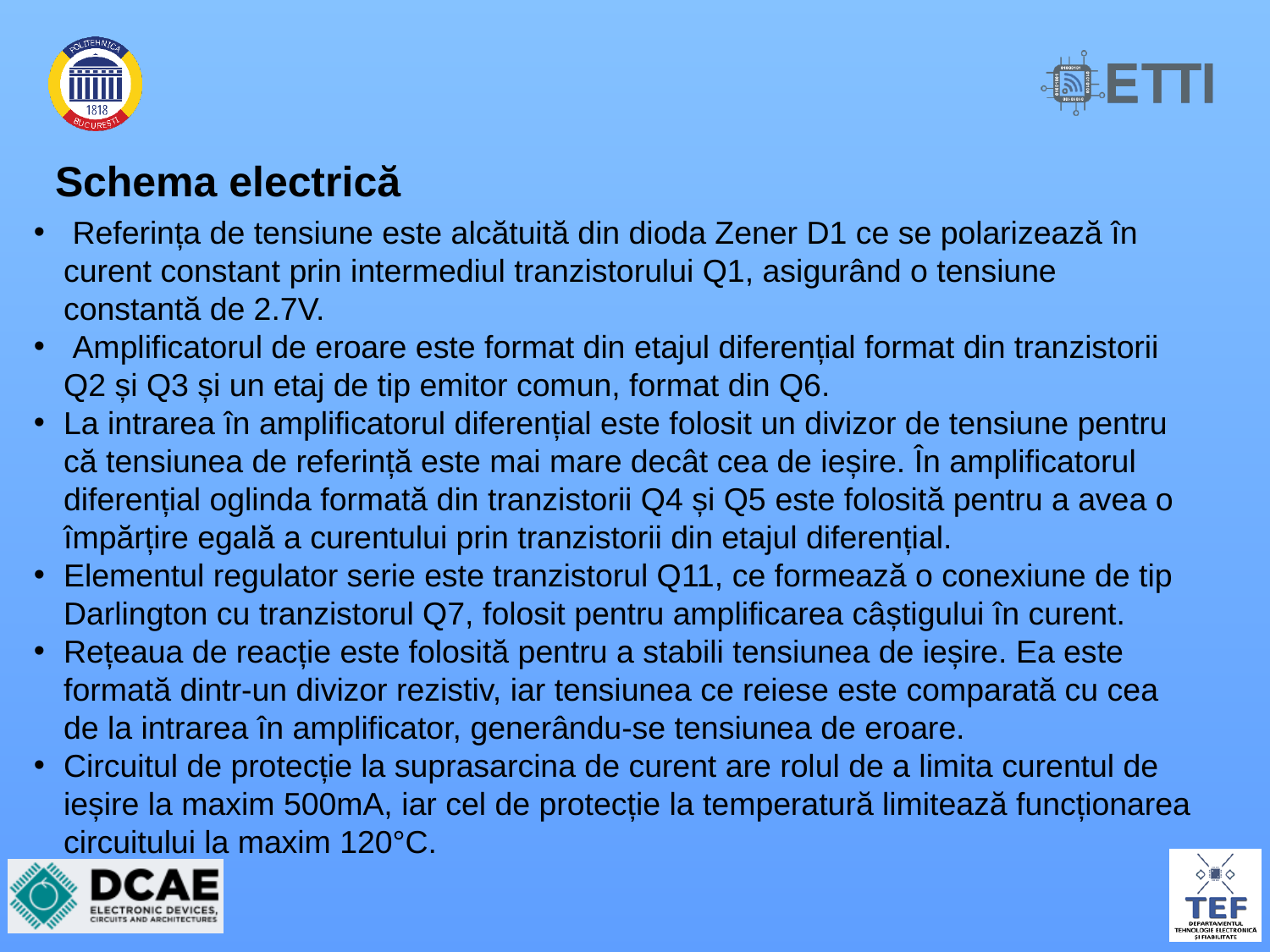

# Schema electrică
 Referința de tensiune este alcătuită din dioda Zener D1 ce se polarizează în curent constant prin intermediul tranzistorului Q1, asigurând o tensiune constantă de 2.7V.
 Amplificatorul de eroare este format din etajul diferențial format din tranzistorii Q2 și Q3 și un etaj de tip emitor comun, format din Q6.
La intrarea în amplificatorul diferențial este folosit un divizor de tensiune pentru că tensiunea de referință este mai mare decât cea de ieșire. În amplificatorul diferențial oglinda formată din tranzistorii Q4 și Q5 este folosită pentru a avea o împărțire egală a curentului prin tranzistorii din etajul diferențial.
Elementul regulator serie este tranzistorul Q11, ce formează o conexiune de tip Darlington cu tranzistorul Q7, folosit pentru amplificarea câștigului în curent.
Rețeaua de reacție este folosită pentru a stabili tensiunea de ieșire. Ea este formată dintr-un divizor rezistiv, iar tensiunea ce reiese este comparată cu cea de la intrarea în amplificator, generându-se tensiunea de eroare.
Circuitul de protecție la suprasarcina de curent are rolul de a limita curentul de ieșire la maxim 500mA, iar cel de protecție la temperatură limitează funcționarea circuitului la maxim 120°C.